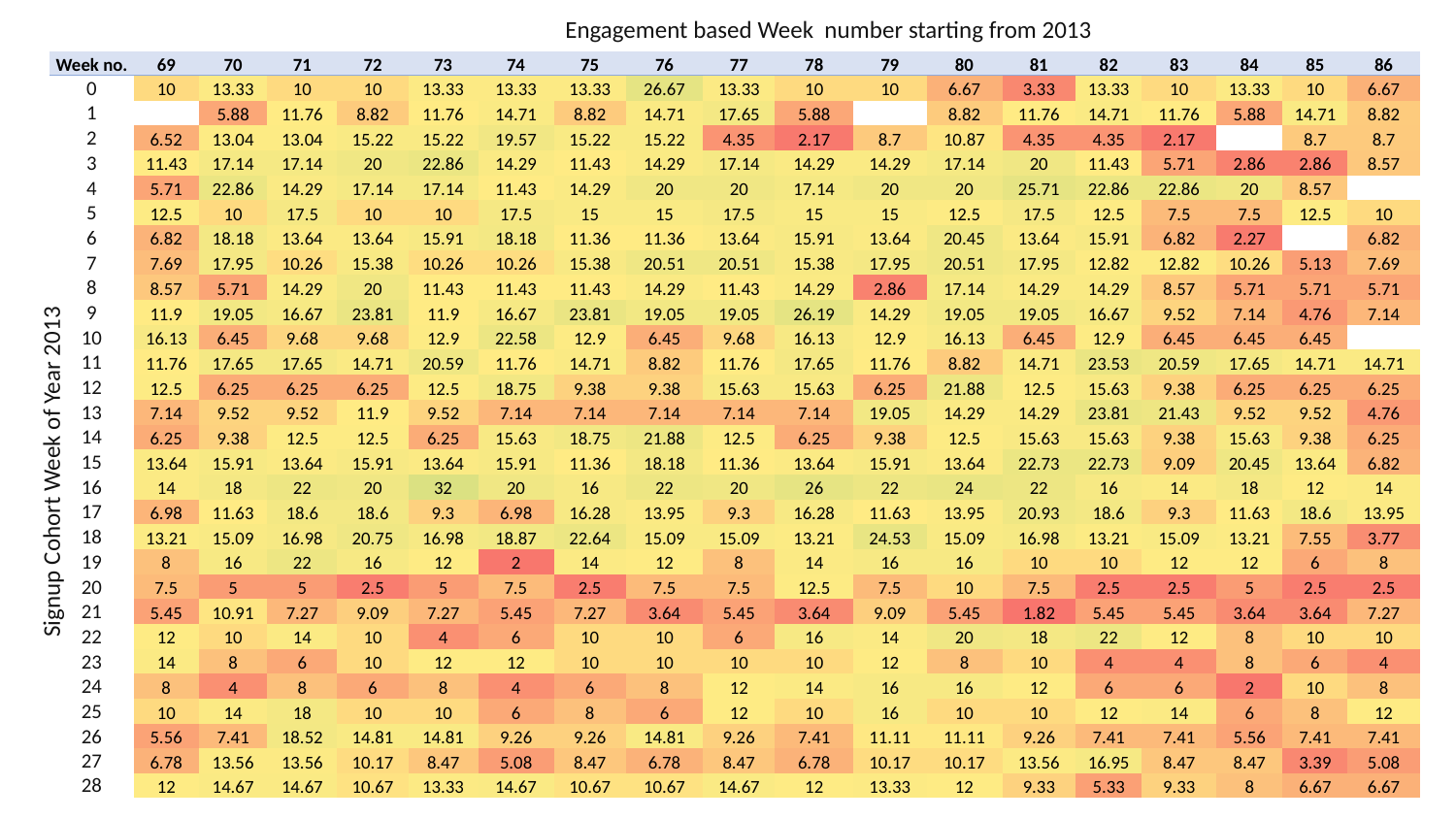

# Engagement based Week  number starting from 2013
| Week no. | 69 | 70 | 71 | 72 | 73 | 74 | 75 | 76 | 77 | 78 | 79 | 80 | 81 | 82 | 83 | 84 | 85 | 86 |
| --- | --- | --- | --- | --- | --- | --- | --- | --- | --- | --- | --- | --- | --- | --- | --- | --- | --- | --- |
| 0 | 10 | 13.33 | 10 | 10 | 13.33 | 13.33 | 13.33 | 26.67 | 13.33 | 10 | 10 | 6.67 | 3.33 | 13.33 | 10 | 13.33 | 10 | 6.67 |
| 1 |  | 5.88 | 11.76 | 8.82 | 11.76 | 14.71 | 8.82 | 14.71 | 17.65 | 5.88 |  | 8.82 | 11.76 | 14.71 | 11.76 | 5.88 | 14.71 | 8.82 |
| 2 | 6.52 | 13.04 | 13.04 | 15.22 | 15.22 | 19.57 | 15.22 | 15.22 | 4.35 | 2.17 | 8.7 | 10.87 | 4.35 | 4.35 | 2.17 |  | 8.7 | 8.7 |
| 3 | 11.43 | 17.14 | 17.14 | 20 | 22.86 | 14.29 | 11.43 | 14.29 | 17.14 | 14.29 | 14.29 | 17.14 | 20 | 11.43 | 5.71 | 2.86 | 2.86 | 8.57 |
| 4 | 5.71 | 22.86 | 14.29 | 17.14 | 17.14 | 11.43 | 14.29 | 20 | 20 | 17.14 | 20 | 20 | 25.71 | 22.86 | 22.86 | 20 | 8.57 |  |
| 5 | 12.5 | 10 | 17.5 | 10 | 10 | 17.5 | 15 | 15 | 17.5 | 15 | 15 | 12.5 | 17.5 | 12.5 | 7.5 | 7.5 | 12.5 | 10 |
| 6 | 6.82 | 18.18 | 13.64 | 13.64 | 15.91 | 18.18 | 11.36 | 11.36 | 13.64 | 15.91 | 13.64 | 20.45 | 13.64 | 15.91 | 6.82 | 2.27 |  | 6.82 |
| 7 | 7.69 | 17.95 | 10.26 | 15.38 | 10.26 | 10.26 | 15.38 | 20.51 | 20.51 | 15.38 | 17.95 | 20.51 | 17.95 | 12.82 | 12.82 | 10.26 | 5.13 | 7.69 |
| 8 | 8.57 | 5.71 | 14.29 | 20 | 11.43 | 11.43 | 11.43 | 14.29 | 11.43 | 14.29 | 2.86 | 17.14 | 14.29 | 14.29 | 8.57 | 5.71 | 5.71 | 5.71 |
| 9 | 11.9 | 19.05 | 16.67 | 23.81 | 11.9 | 16.67 | 23.81 | 19.05 | 19.05 | 26.19 | 14.29 | 19.05 | 19.05 | 16.67 | 9.52 | 7.14 | 4.76 | 7.14 |
| 10 | 16.13 | 6.45 | 9.68 | 9.68 | 12.9 | 22.58 | 12.9 | 6.45 | 9.68 | 16.13 | 12.9 | 16.13 | 6.45 | 12.9 | 6.45 | 6.45 | 6.45 |  |
| 11 | 11.76 | 17.65 | 17.65 | 14.71 | 20.59 | 11.76 | 14.71 | 8.82 | 11.76 | 17.65 | 11.76 | 8.82 | 14.71 | 23.53 | 20.59 | 17.65 | 14.71 | 14.71 |
| 12 | 12.5 | 6.25 | 6.25 | 6.25 | 12.5 | 18.75 | 9.38 | 9.38 | 15.63 | 15.63 | 6.25 | 21.88 | 12.5 | 15.63 | 9.38 | 6.25 | 6.25 | 6.25 |
| 13 | 7.14 | 9.52 | 9.52 | 11.9 | 9.52 | 7.14 | 7.14 | 7.14 | 7.14 | 7.14 | 19.05 | 14.29 | 14.29 | 23.81 | 21.43 | 9.52 | 9.52 | 4.76 |
| 14 | 6.25 | 9.38 | 12.5 | 12.5 | 6.25 | 15.63 | 18.75 | 21.88 | 12.5 | 6.25 | 9.38 | 12.5 | 15.63 | 15.63 | 9.38 | 15.63 | 9.38 | 6.25 |
| 15 | 13.64 | 15.91 | 13.64 | 15.91 | 13.64 | 15.91 | 11.36 | 18.18 | 11.36 | 13.64 | 15.91 | 13.64 | 22.73 | 22.73 | 9.09 | 20.45 | 13.64 | 6.82 |
| 16 | 14 | 18 | 22 | 20 | 32 | 20 | 16 | 22 | 20 | 26 | 22 | 24 | 22 | 16 | 14 | 18 | 12 | 14 |
| 17 | 6.98 | 11.63 | 18.6 | 18.6 | 9.3 | 6.98 | 16.28 | 13.95 | 9.3 | 16.28 | 11.63 | 13.95 | 20.93 | 18.6 | 9.3 | 11.63 | 18.6 | 13.95 |
| 18 | 13.21 | 15.09 | 16.98 | 20.75 | 16.98 | 18.87 | 22.64 | 15.09 | 15.09 | 13.21 | 24.53 | 15.09 | 16.98 | 13.21 | 15.09 | 13.21 | 7.55 | 3.77 |
| 19 | 8 | 16 | 22 | 16 | 12 | 2 | 14 | 12 | 8 | 14 | 16 | 16 | 10 | 10 | 12 | 12 | 6 | 8 |
| 20 | 7.5 | 5 | 5 | 2.5 | 5 | 7.5 | 2.5 | 7.5 | 7.5 | 12.5 | 7.5 | 10 | 7.5 | 2.5 | 2.5 | 5 | 2.5 | 2.5 |
| 21 | 5.45 | 10.91 | 7.27 | 9.09 | 7.27 | 5.45 | 7.27 | 3.64 | 5.45 | 3.64 | 9.09 | 5.45 | 1.82 | 5.45 | 5.45 | 3.64 | 3.64 | 7.27 |
| 22 | 12 | 10 | 14 | 10 | 4 | 6 | 10 | 10 | 6 | 16 | 14 | 20 | 18 | 22 | 12 | 8 | 10 | 10 |
| 23 | 14 | 8 | 6 | 10 | 12 | 12 | 10 | 10 | 10 | 10 | 12 | 8 | 10 | 4 | 4 | 8 | 6 | 4 |
| 24 | 8 | 4 | 8 | 6 | 8 | 4 | 6 | 8 | 12 | 14 | 16 | 16 | 12 | 6 | 6 | 2 | 10 | 8 |
| 25 | 10 | 14 | 18 | 10 | 10 | 6 | 8 | 6 | 12 | 10 | 16 | 10 | 10 | 12 | 14 | 6 | 8 | 12 |
| 26 | 5.56 | 7.41 | 18.52 | 14.81 | 14.81 | 9.26 | 9.26 | 14.81 | 9.26 | 7.41 | 11.11 | 11.11 | 9.26 | 7.41 | 7.41 | 5.56 | 7.41 | 7.41 |
| 27 | 6.78 | 13.56 | 13.56 | 10.17 | 8.47 | 5.08 | 8.47 | 6.78 | 8.47 | 6.78 | 10.17 | 10.17 | 13.56 | 16.95 | 8.47 | 8.47 | 3.39 | 5.08 |
| 28 | 12 | 14.67 | 14.67 | 10.67 | 13.33 | 14.67 | 10.67 | 10.67 | 14.67 | 12 | 13.33 | 12 | 9.33 | 5.33 | 9.33 | 8 | 6.67 | 6.67 |
Signup Cohort Week of Year 2013